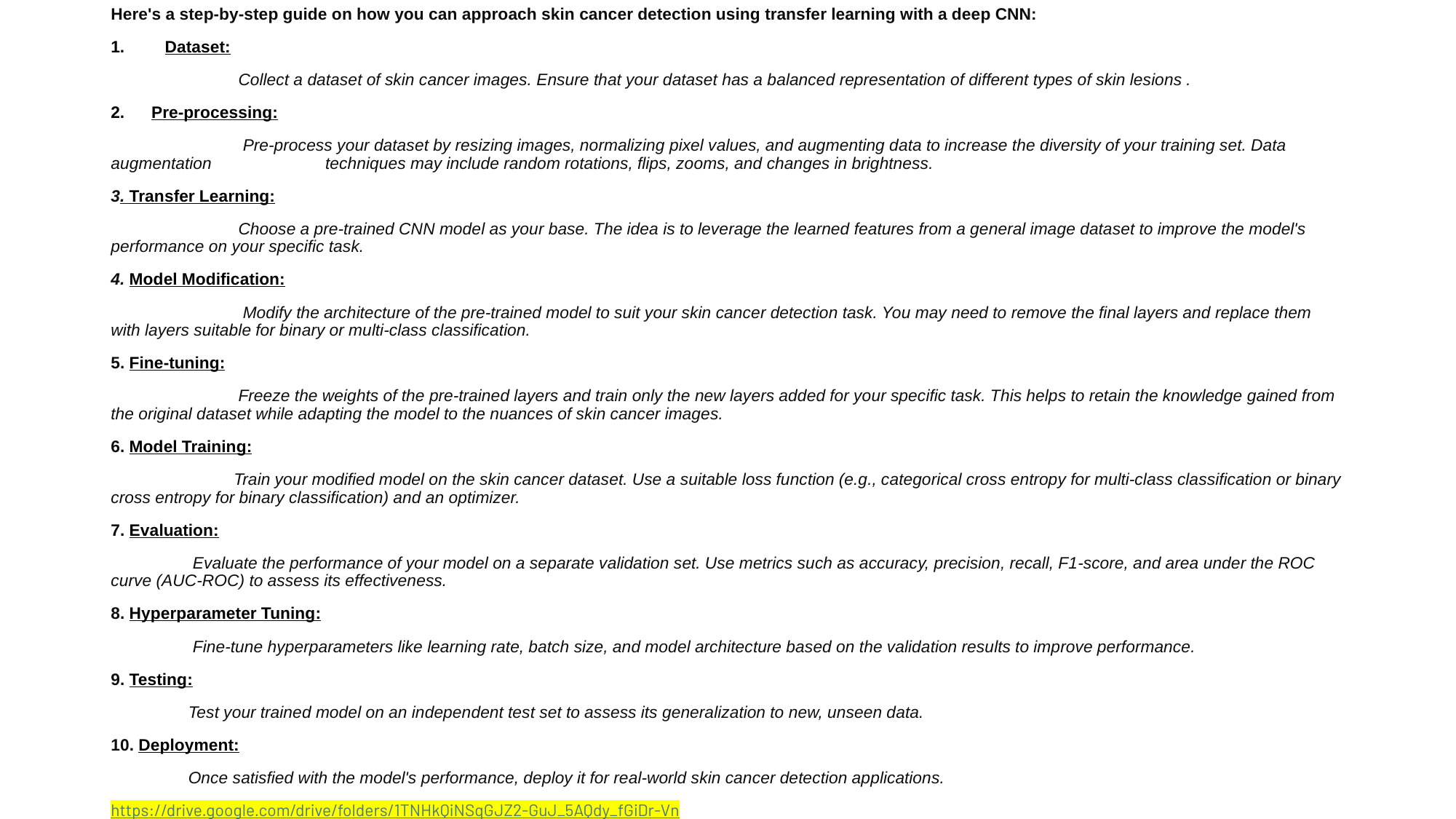

Here's a step-by-step guide on how you can approach skin cancer detection using transfer learning with a deep CNN:
Dataset:
                            Collect a dataset of skin cancer images. Ensure that your dataset has a balanced representation of different types of skin lesions .
Pre-processing:
                             Pre-process your dataset by resizing images, normalizing pixel values, and augmenting data to increase the diversity of your training set. Data augmentation                         techniques may include random rotations, flips, zooms, and changes in brightness.
3. Transfer Learning:
                            Choose a pre-trained CNN model as your base. The idea is to leverage the learned features from a general image dataset to improve the model's performance on your specific task.
4. Model Modification:
                             Modify the architecture of the pre-trained model to suit your skin cancer detection task. You may need to remove the final layers and replace them with layers suitable for binary or multi-class classification.
5. Fine-tuning:
                            Freeze the weights of the pre-trained layers and train only the new layers added for your specific task. This helps to retain the knowledge gained from the original dataset while adapting the model to the nuances of skin cancer images.
6. Model Training:
                           Train your modified model on the skin cancer dataset. Use a suitable loss function (e.g., categorical cross entropy for multi-class classification or binary cross entropy for binary classification) and an optimizer.
7. Evaluation:
                  Evaluate the performance of your model on a separate validation set. Use metrics such as accuracy, precision, recall, F1-score, and area under the ROC curve (AUC-ROC) to assess its effectiveness.
8. Hyperparameter Tuning:
                  Fine-tune hyperparameters like learning rate, batch size, and model architecture based on the validation results to improve performance.
9. Testing:
                 Test your trained model on an independent test set to assess its generalization to new, unseen data.
10. Deployment:
                 Once satisfied with the model's performance, deploy it for real-world skin cancer detection applications.
https://drive.google.com/drive/folders/1TNHkQiNSqGJZ2-GuJ_5AQdy_fGiDr-Vn